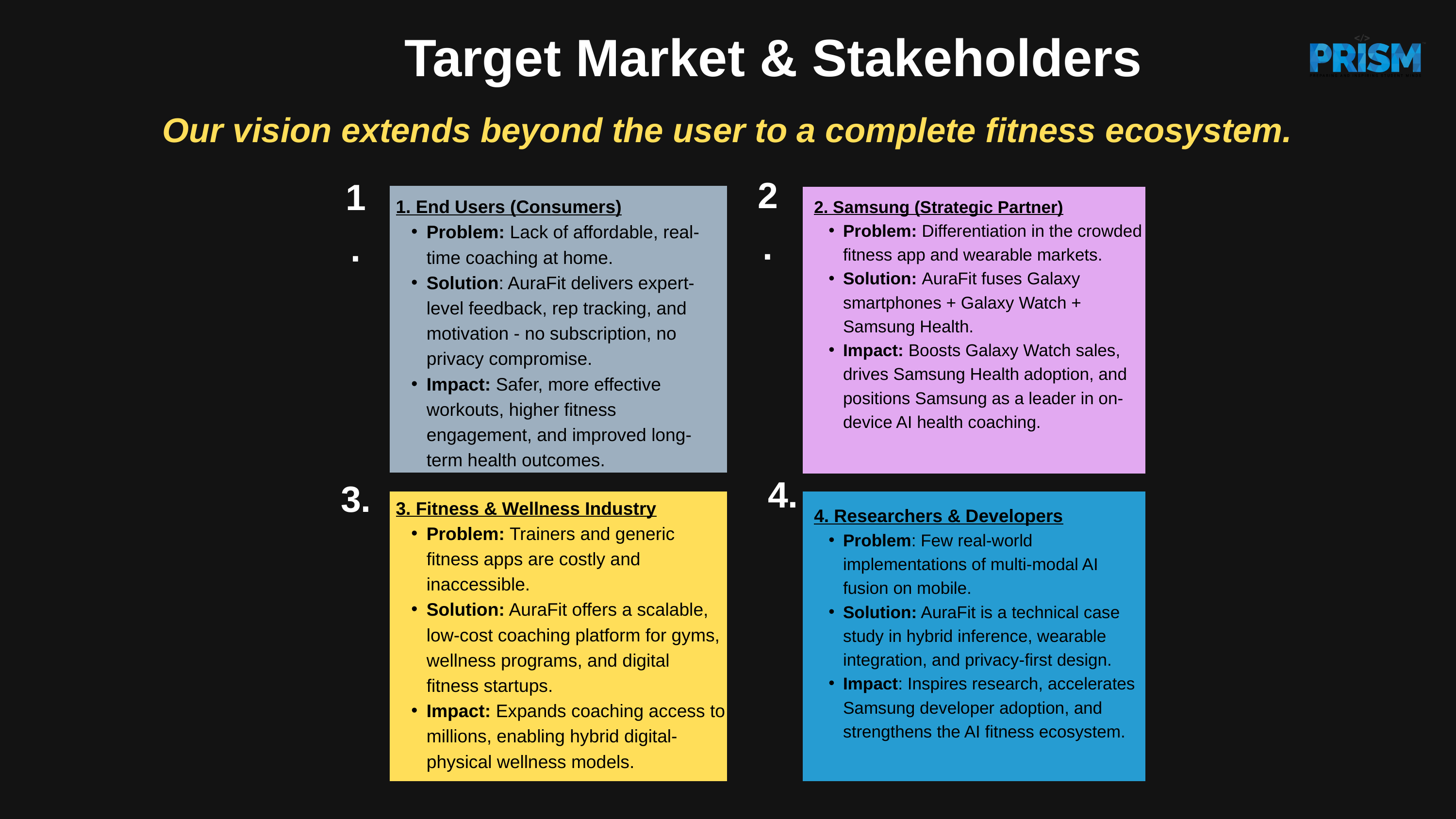

Target Market & Stakeholders

Our vision extends beyond the user to a complete fitness ecosystem.
2.
1.

1. End Users (Consumers)
Problem: Lack of affordable, real-time coaching at home.
Solution: AuraFit delivers expert-level feedback, rep tracking, and motivation - no subscription, no privacy compromise.
Impact: Safer, more effective workouts, higher fitness engagement, and improved long-term health outcomes.

2. Samsung (Strategic Partner)
Problem: Differentiation in the crowded fitness app and wearable markets.
Solution: AuraFit fuses Galaxy smartphones + Galaxy Watch + Samsung Health.
Impact: Boosts Galaxy Watch sales, drives Samsung Health adoption, and positions Samsung as a leader in on-device AI health coaching.

4.
3.

3. Fitness & Wellness Industry
Problem: Trainers and generic fitness apps are costly and inaccessible.
Solution: AuraFit offers a scalable, low-cost coaching platform for gyms, wellness programs, and digital fitness startups.
Impact: Expands coaching access to millions, enabling hybrid digital-physical wellness models.

4. Researchers & Developers
Problem: Few real-world implementations of multi-modal AI fusion on mobile.
Solution: AuraFit is a technical case study in hybrid inference, wearable integration, and privacy-first design.
Impact: Inspires research, accelerates Samsung developer adoption, and strengthens the AI fitness ecosystem.